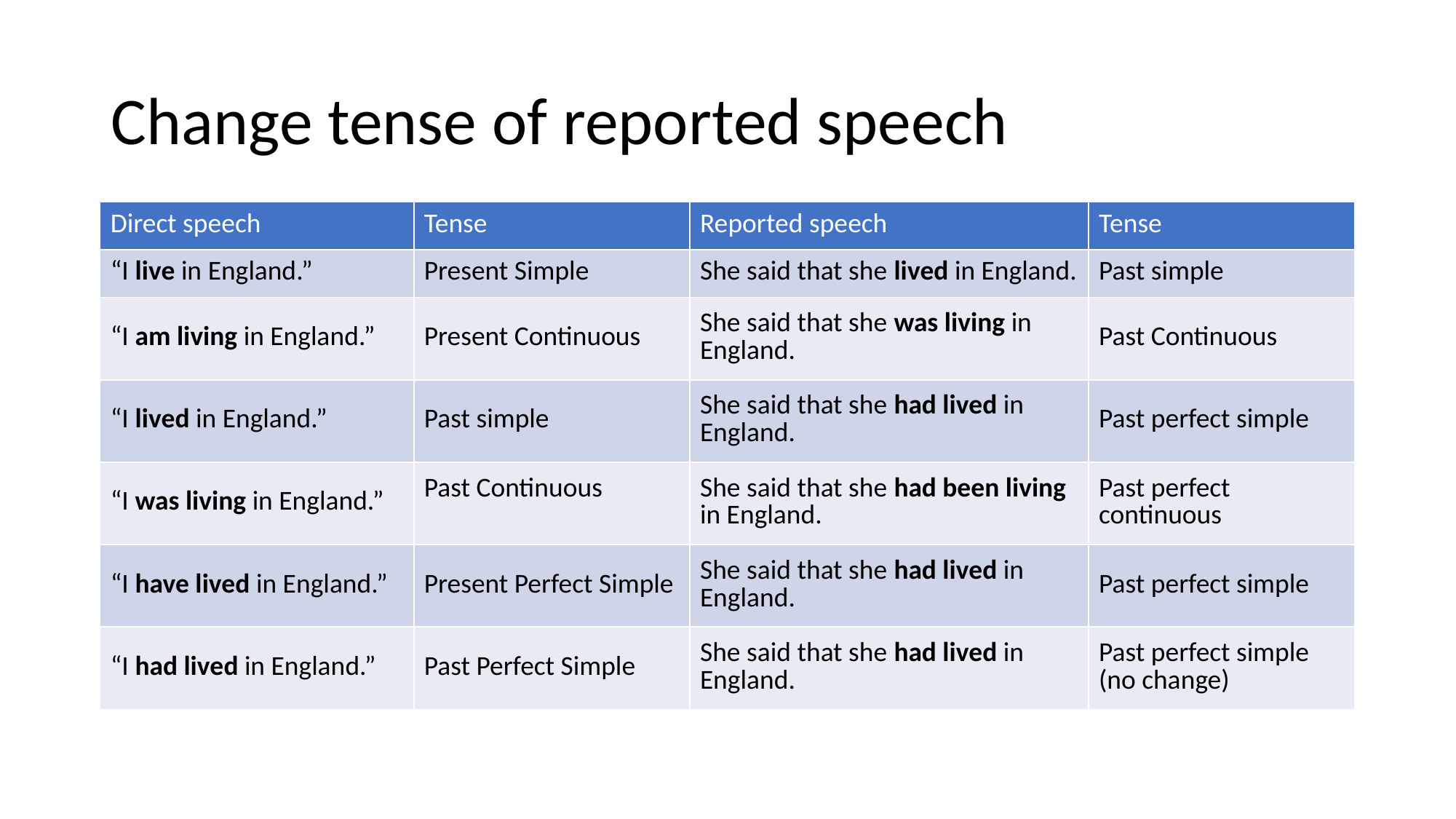

# Change tense of reported speech
| Direct speech | Tense | Reported speech | Tense |
| --- | --- | --- | --- |
| “I live in England.” | Present Simple | She said that she lived in England. | Past simple |
| “I am living in England.” | Present Continuous | She said that she was living in England. | Past Continuous |
| “I lived in England.” | Past simple | She said that she had lived in England. | Past perfect simple |
| “I was living in England.” | Past Continuous | She said that she had been living in England. | Past perfect continuous |
| “I have lived in England.” | Present Perfect Simple | She said that she had lived in England. | Past perfect simple |
| “I had lived in England.” | Past Perfect Simple | She said that she had lived in England. | Past perfect simple (no change) |